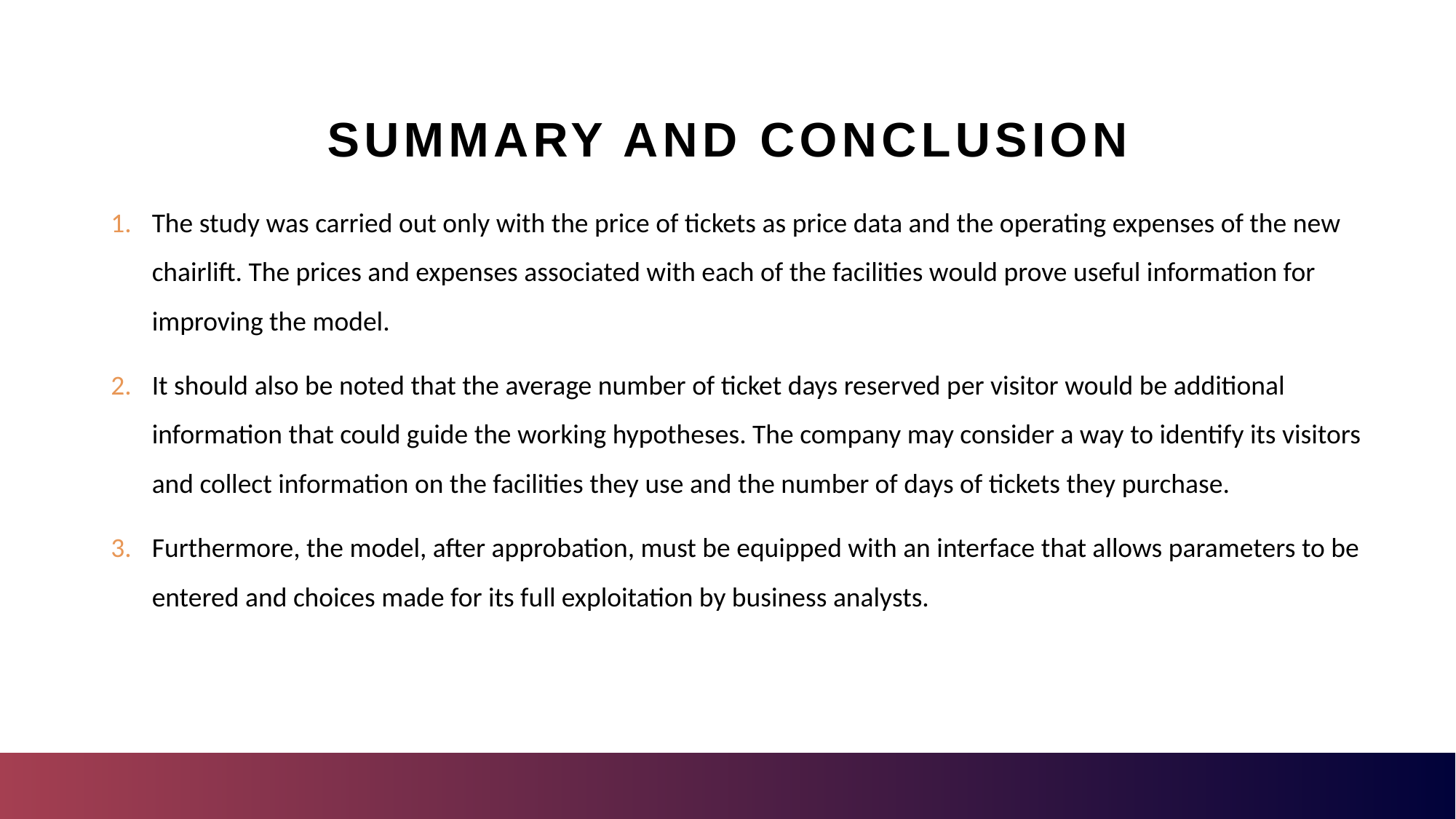

# SUMMARY AND CONCLUSION
The study was carried out only with the price of tickets as price data and the operating expenses of the new chairlift. The prices and expenses associated with each of the facilities would prove useful information for improving the model.
It should also be noted that the average number of ticket days reserved per visitor would be additional information that could guide the working hypotheses. The company may consider a way to identify its visitors and collect information on the facilities they use and the number of days of tickets they purchase.
Furthermore, the model, after approbation, must be equipped with an interface that allows parameters to be entered and choices made for its full exploitation by business analysts.

BIG MOUNTAIN PRESENTATION